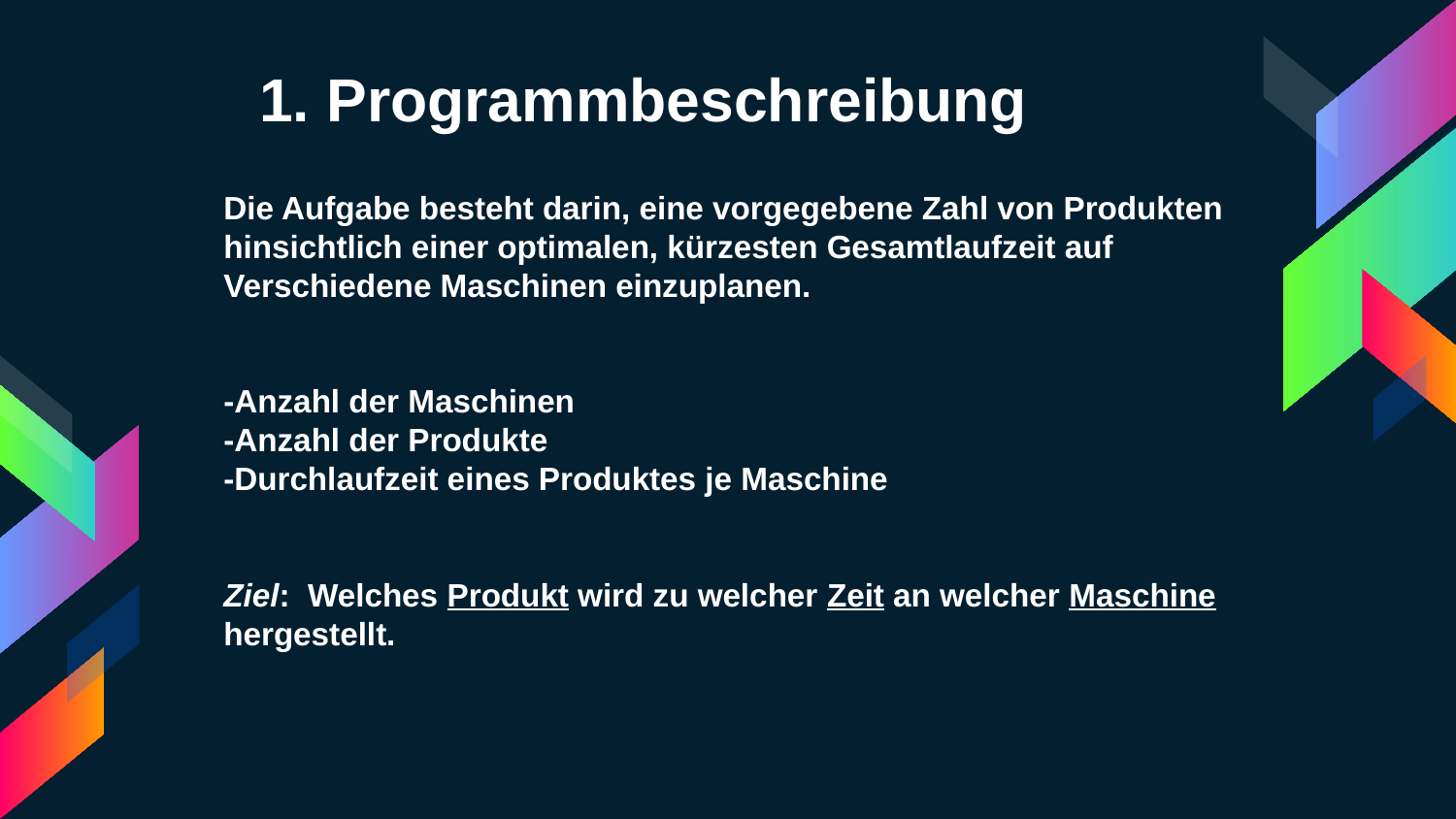

1. Programmbeschreibung
Die Aufgabe besteht darin, eine vorgegebene Zahl von Produkten
hinsichtlich einer optimalen, kürzesten Gesamtlaufzeit auf
Verschiedene Maschinen einzuplanen.

-Anzahl der Maschinen
-Anzahl der Produkte
-Durchlaufzeit eines Produktes je Maschine

Ziel:  Welches Produkt wird zu welcher Zeit an welcher Maschine hergestellt.